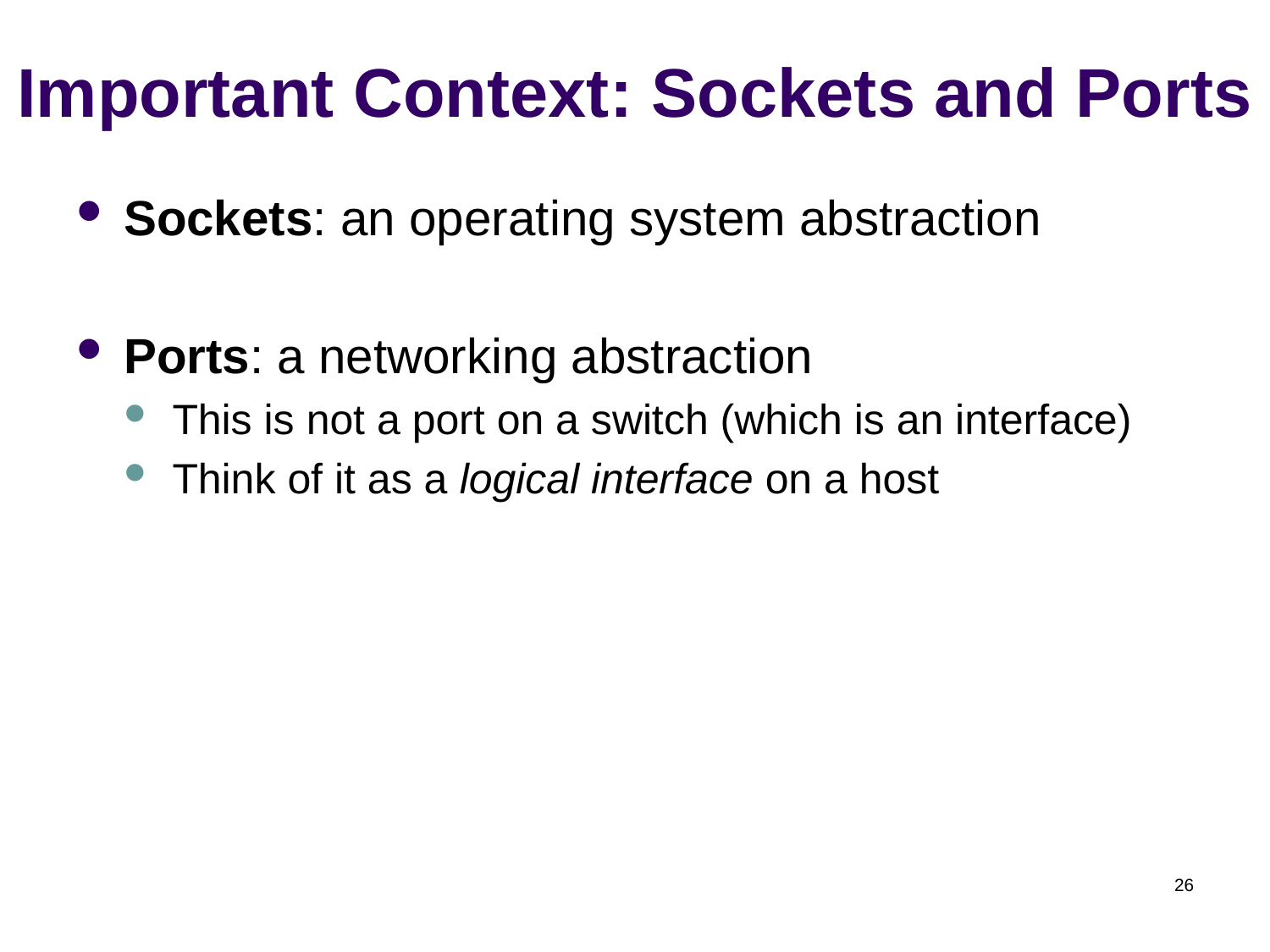

# Important Context: Sockets and Ports
Sockets: an operating system abstraction

Ports: a networking abstraction
This is not a port on a switch (which is an interface)
Think of it as a logical interface on a host
26